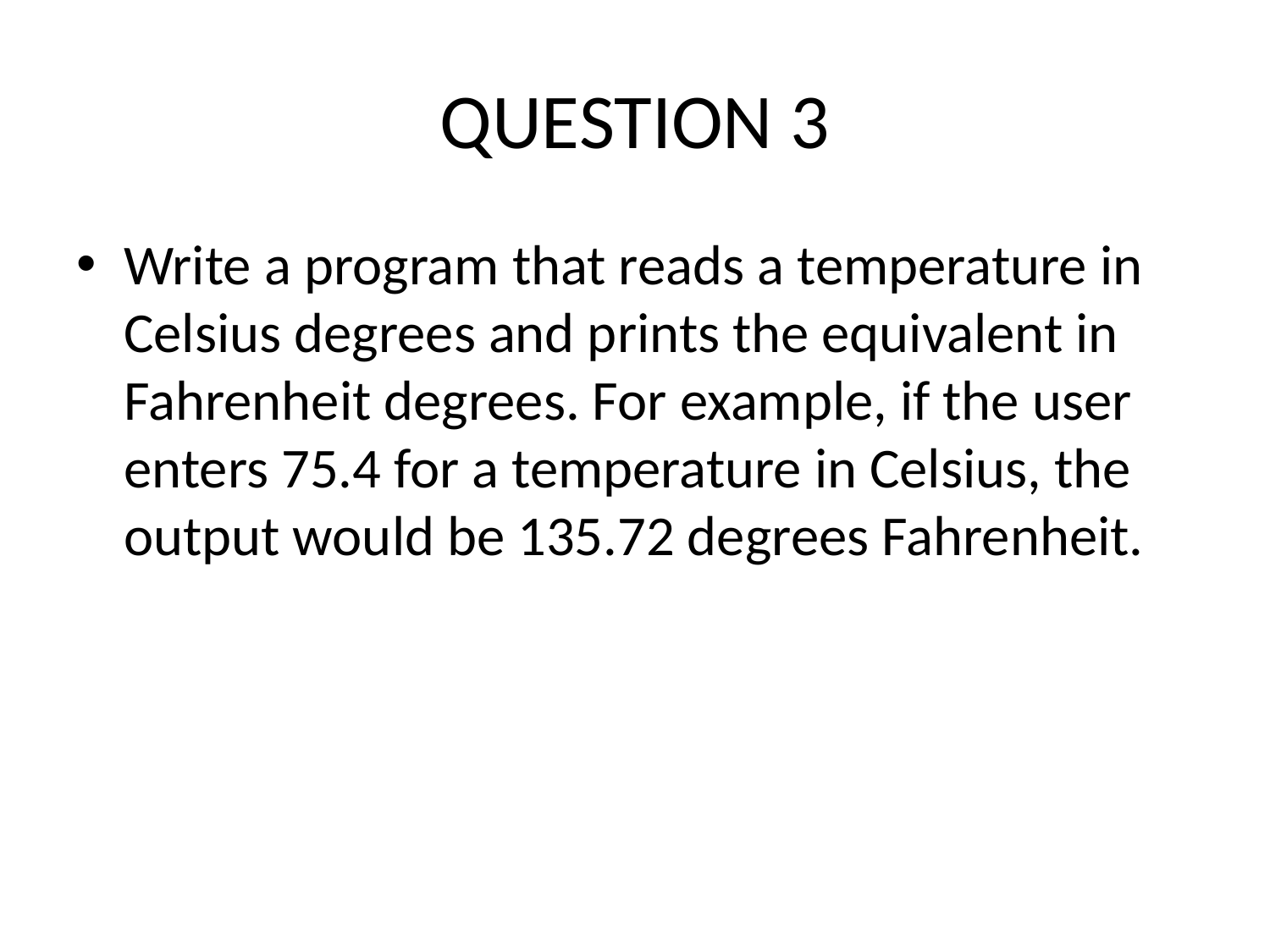

# QUESTION 3
Write a program that reads a temperature in Celsius degrees and prints the equivalent in Fahrenheit degrees. For example, if the user enters 75.4 for a temperature in Celsius, the output would be 135.72 degrees Fahrenheit.